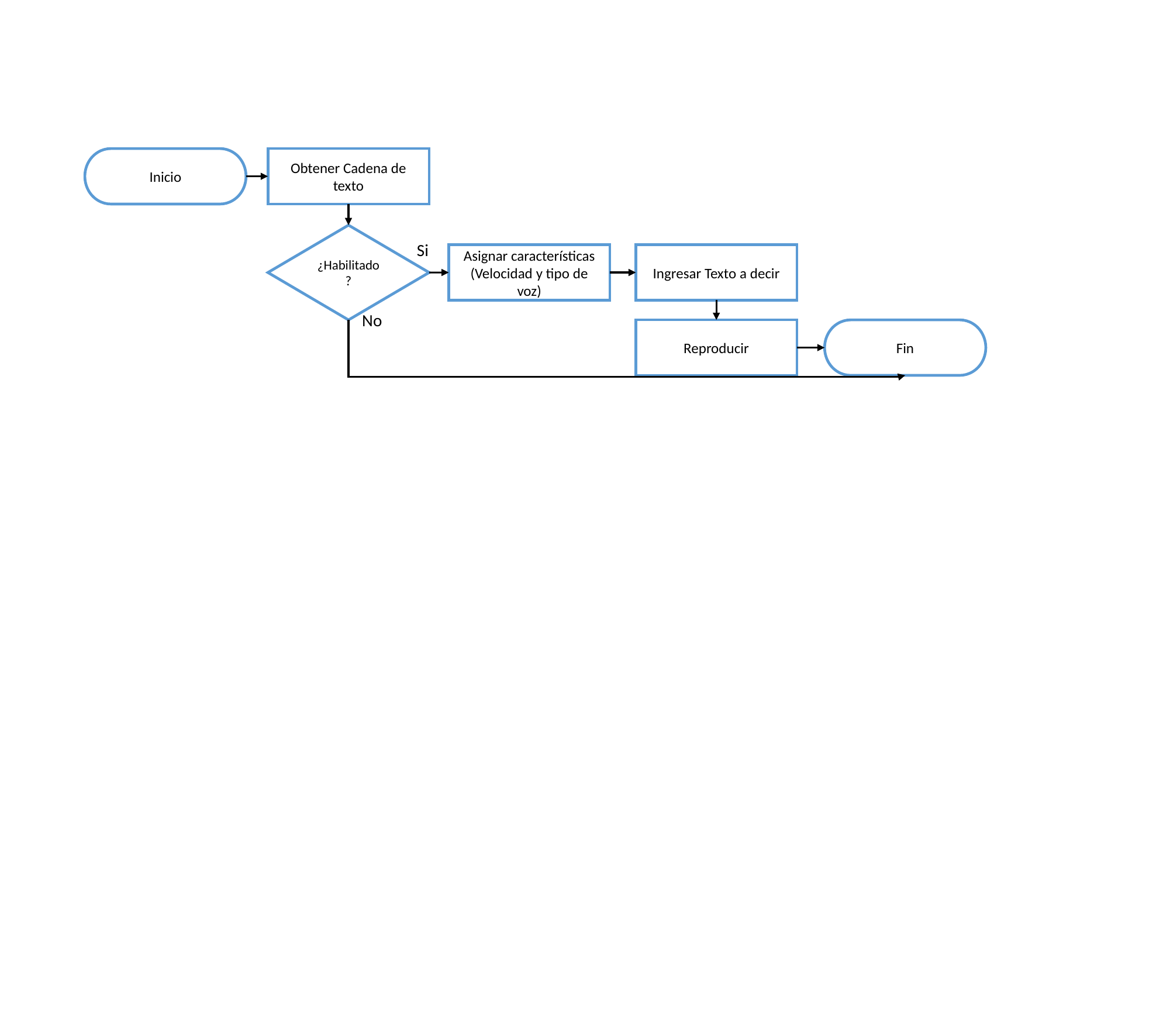

Inicio
Obtener Cadena de texto
¿Habilitado?
Si
Asignar características (Velocidad y tipo de voz)
Ingresar Texto a decir
No
Reproducir
Fin